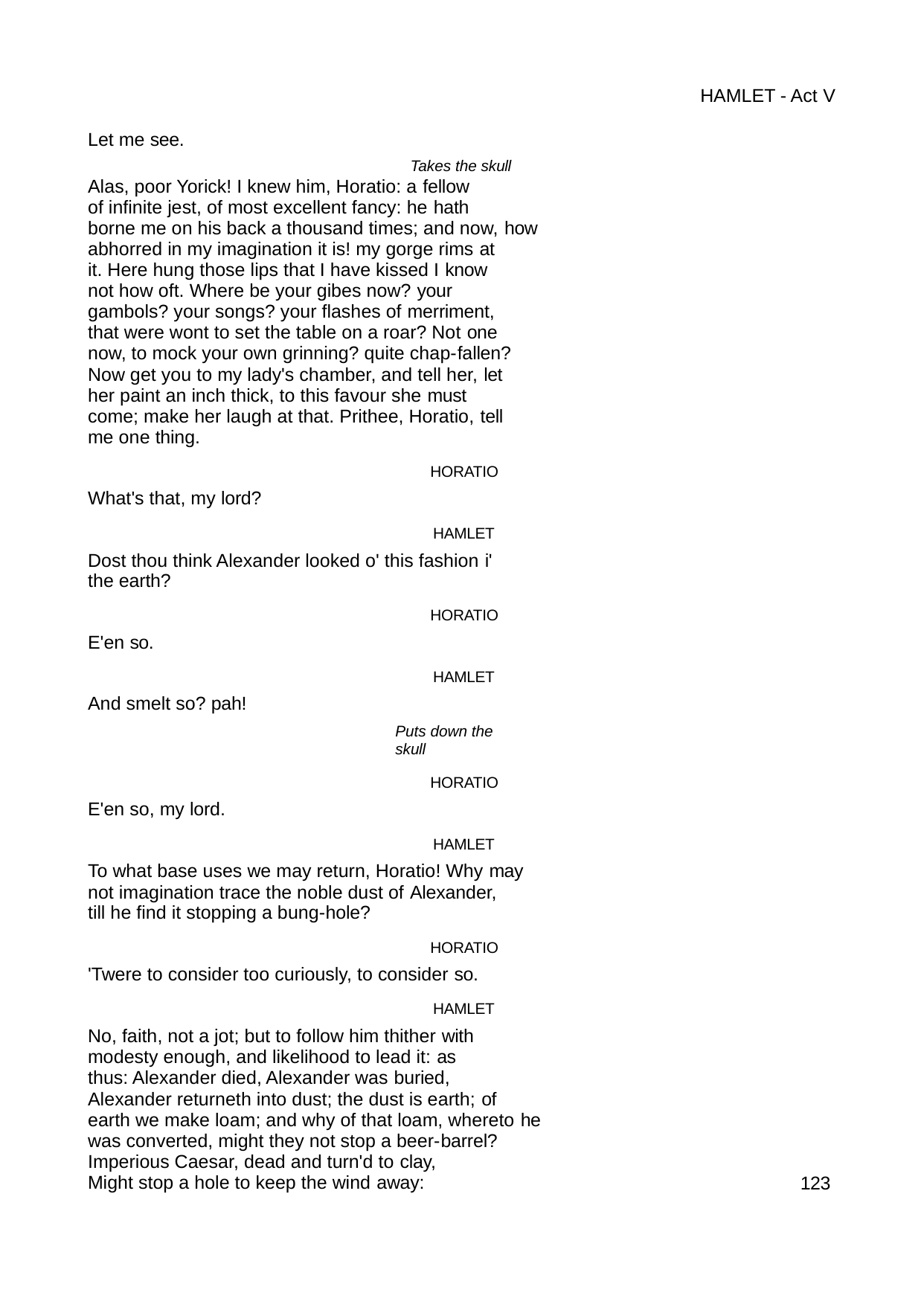

HAMLET - Act V
Let me see.
Takes the skull
Alas, poor Yorick! I knew him, Horatio: a fellow of infinite jest, of most excellent fancy: he hath
borne me on his back a thousand times; and now, how abhorred in my imagination it is! my gorge rims at
it. Here hung those lips that I have kissed I know not how oft. Where be your gibes now? your gambols? your songs? your flashes of merriment, that were wont to set the table on a roar? Not one now, to mock your own grinning? quite chap-fallen? Now get you to my lady's chamber, and tell her, let her paint an inch thick, to this favour she must come; make her laugh at that. Prithee, Horatio, tell me one thing.
HORATIO
What's that, my lord?
HAMLET
Dost thou think Alexander looked o' this fashion i' the earth?
HORATIO
E'en so.
HAMLET
And smelt so? pah!
Puts down the skull
HORATIO
E'en so, my lord.
HAMLET
To what base uses we may return, Horatio! Why may not imagination trace the noble dust of Alexander,
till he find it stopping a bung-hole?
HORATIO
'Twere to consider too curiously, to consider so.
HAMLET
No, faith, not a jot; but to follow him thither with modesty enough, and likelihood to lead it: as thus: Alexander died, Alexander was buried,
Alexander returneth into dust; the dust is earth; of earth we make loam; and why of that loam, whereto he was converted, might they not stop a beer-barrel?
Imperious Caesar, dead and turn'd to clay, Might stop a hole to keep the wind away:
123